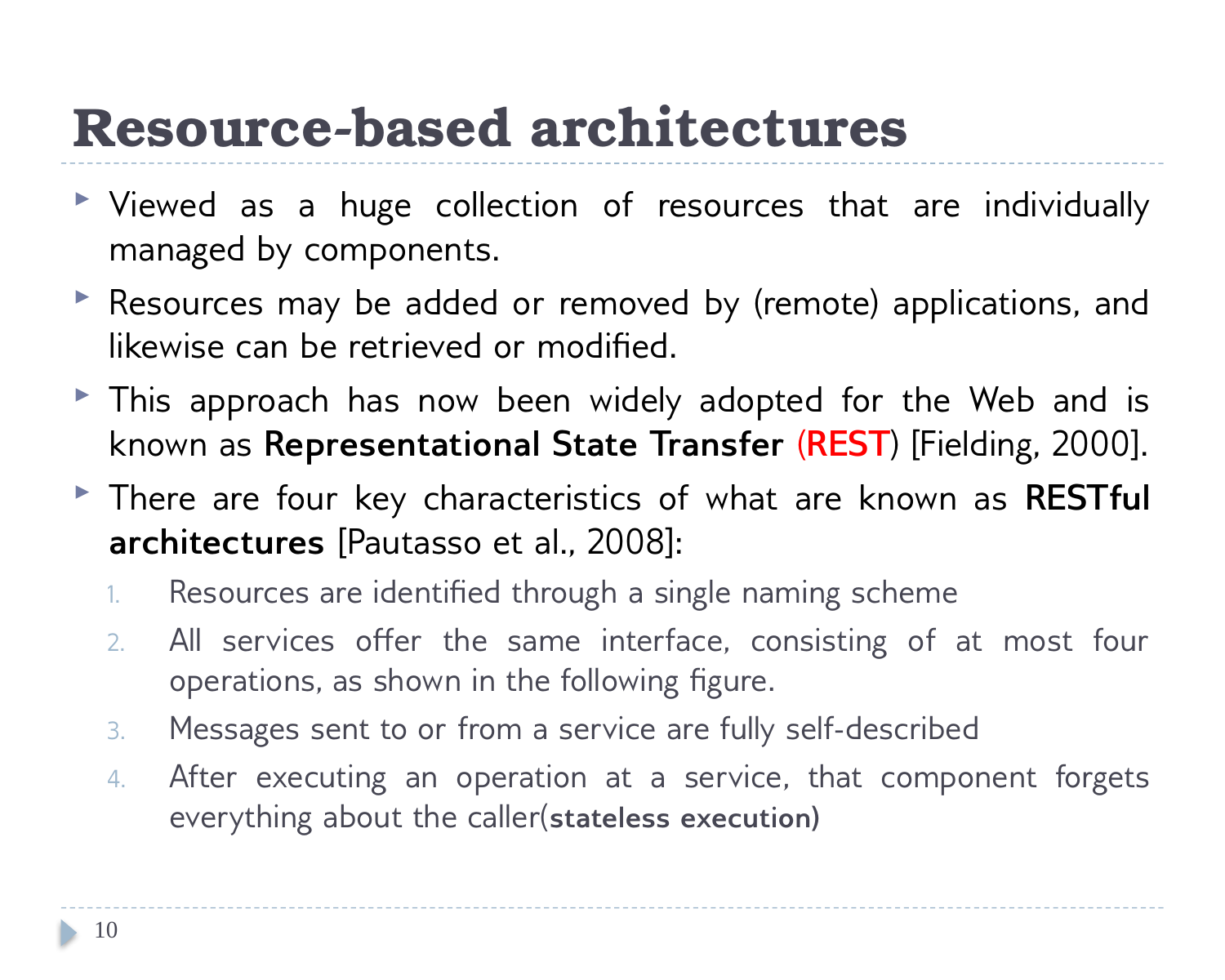

# Resource-based architectures
Viewed as a huge collection of resources that are individually managed by components.
Resources may be added or removed by (remote) applications, and likewise can be retrieved or modified.
This approach has now been widely adopted for the Web and is known as Representational State Transfer (REST) [Fielding, 2000].
There are four key characteristics of what are known as RESTful architectures [Pautasso et al., 2008]:
Resources are identified through a single naming scheme
All services offer the same interface, consisting of at most four operations, as shown in the following figure.
Messages sent to or from a service are fully self-described
After executing an operation at a service, that component forgets everything about the caller(stateless execution)
10